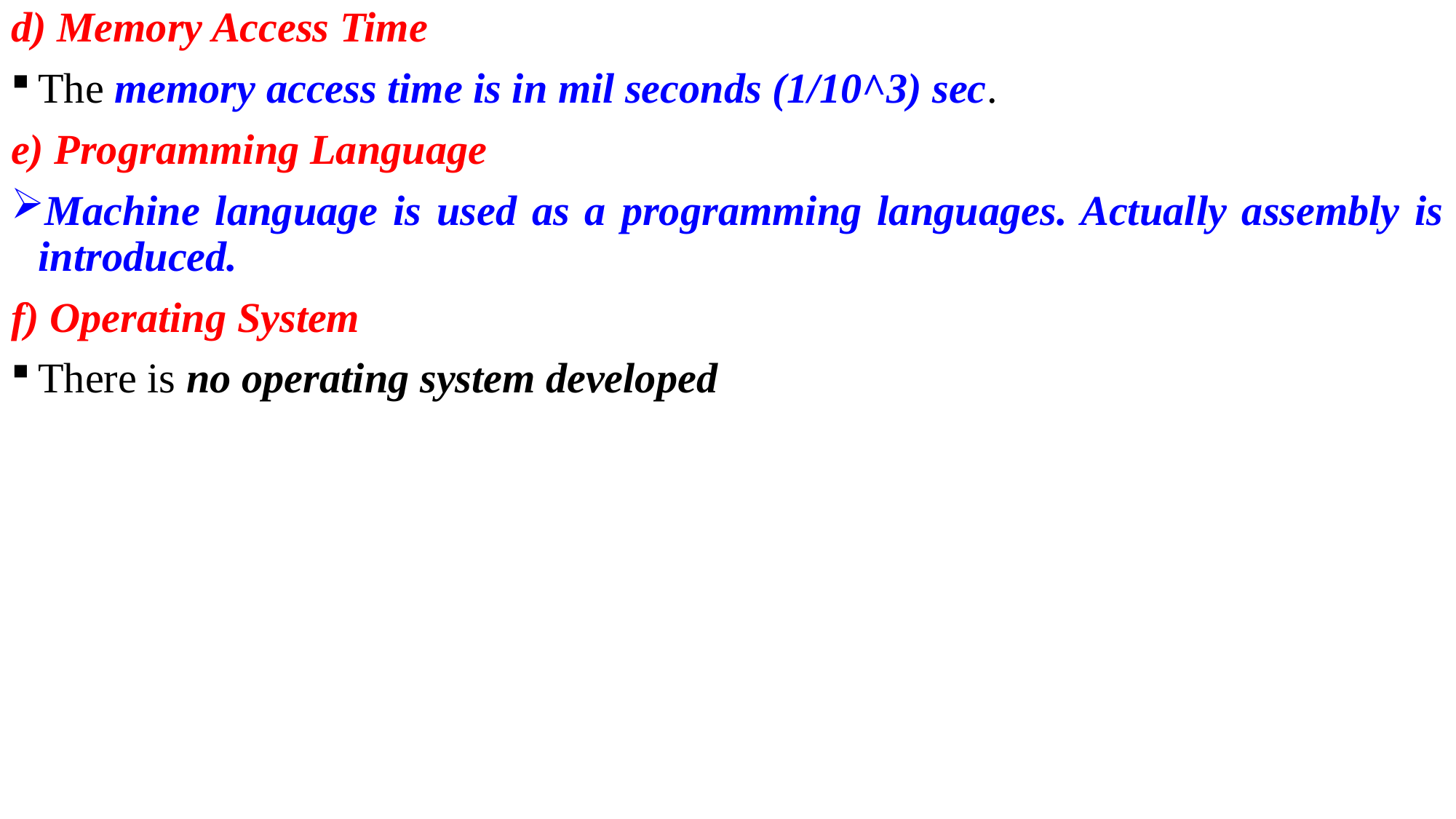

d) Memory Access Time
The memory access time is in mil seconds (1/10^3) sec.
e) Programming Language
Machine language is used as a programming languages. Actually assembly is introduced.
f) Operating System
There is no operating system developed